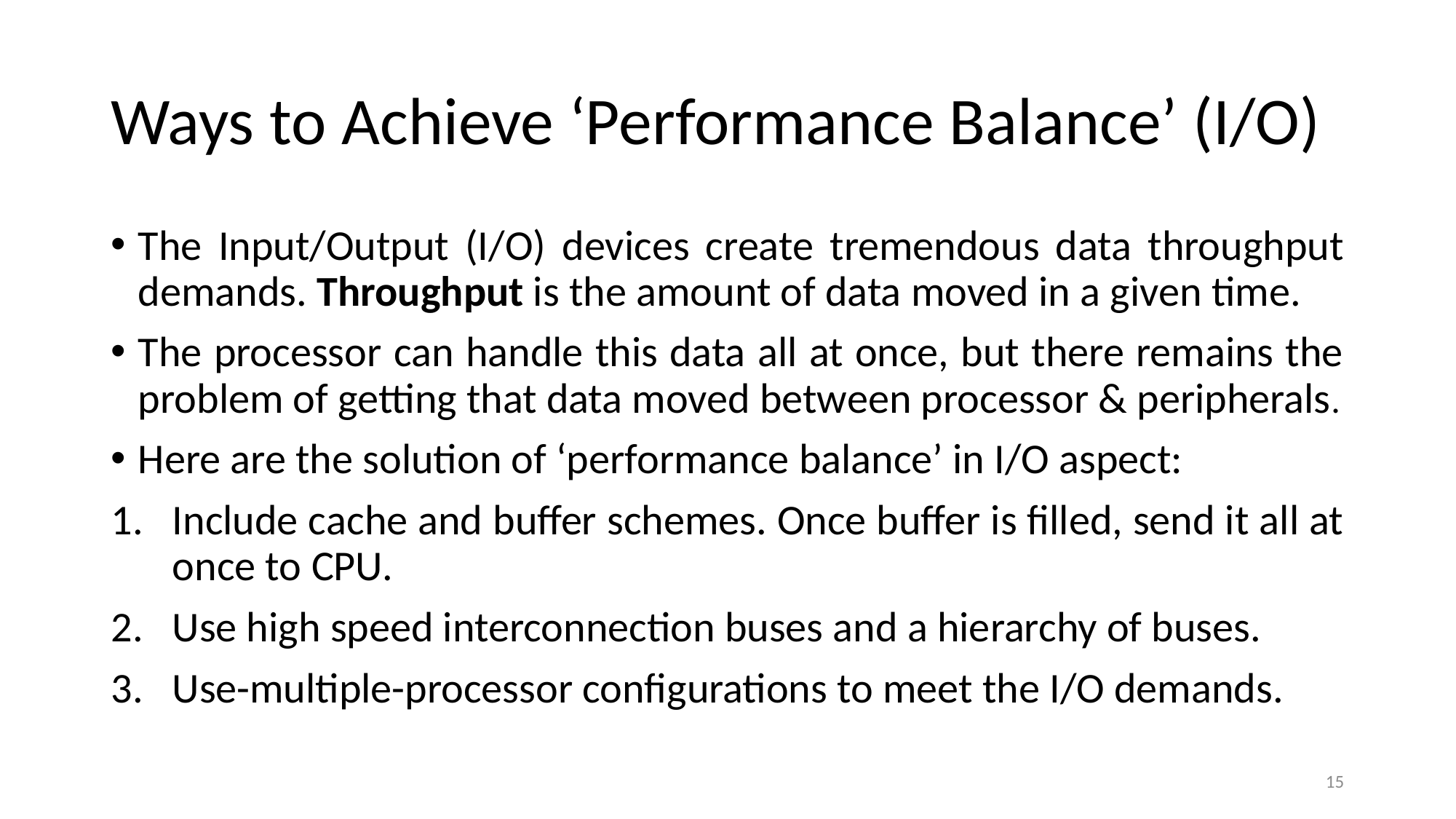

# Ways to Achieve ‘Performance Balance’ (I/O)
The Input/Output (I/O) devices create tremendous data throughput demands. Throughput is the amount of data moved in a given time.
The processor can handle this data all at once, but there remains the problem of getting that data moved between processor & peripherals.
Here are the solution of ‘performance balance’ in I/O aspect:
Include cache and buffer schemes. Once buffer is filled, send it all at once to CPU.
Use high speed interconnection buses and a hierarchy of buses.
Use-multiple-processor configurations to meet the I/O demands.

15